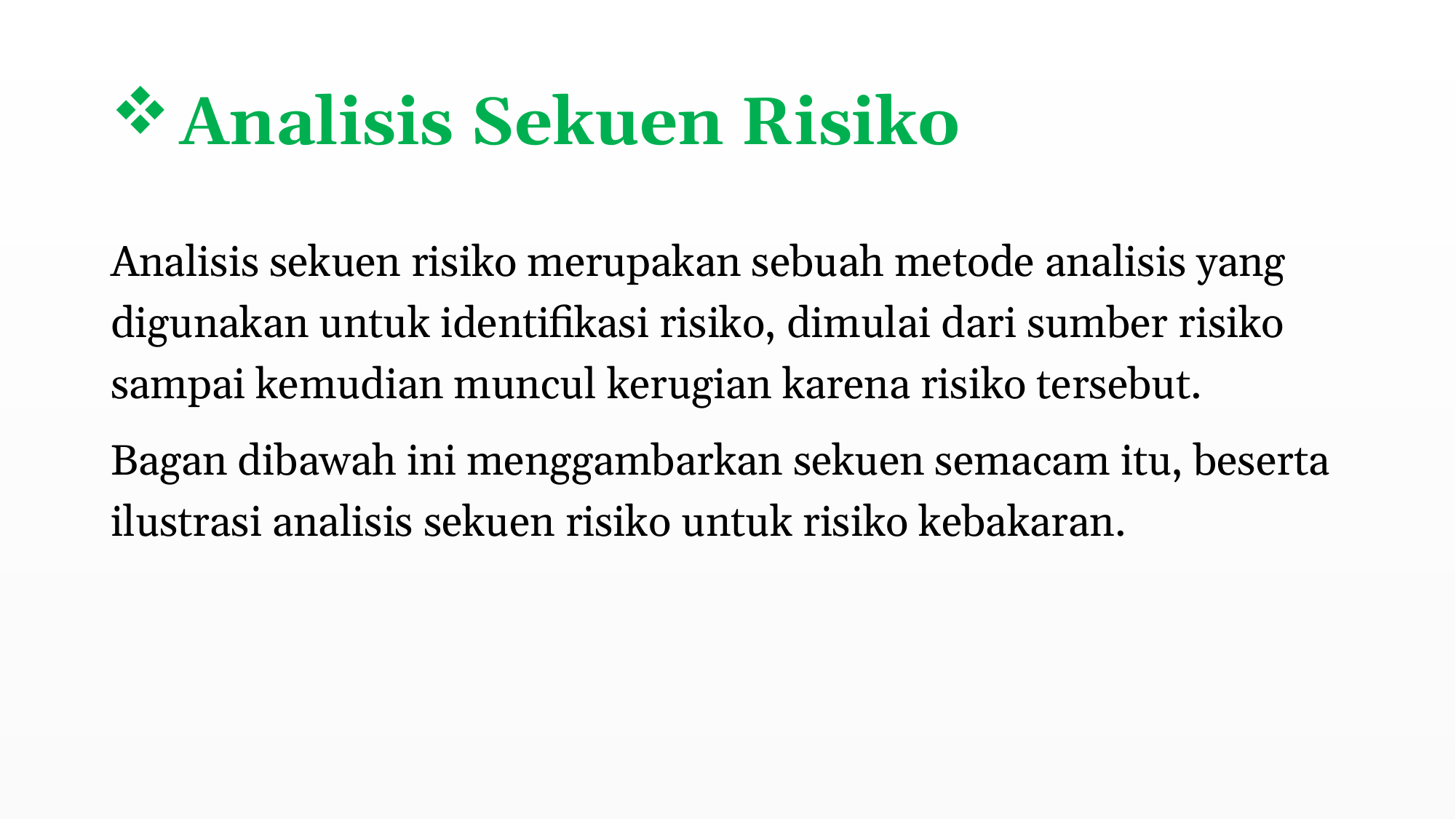

# Analisis Sekuen Risiko
Analisis sekuen risiko merupakan sebuah metode analisis yang digunakan untuk identifikasi risiko, dimulai dari sumber risiko sampai kemudian muncul kerugian karena risiko tersebut.
Bagan dibawah ini menggambarkan sekuen semacam itu, beserta ilustrasi analisis sekuen risiko untuk risiko kebakaran.